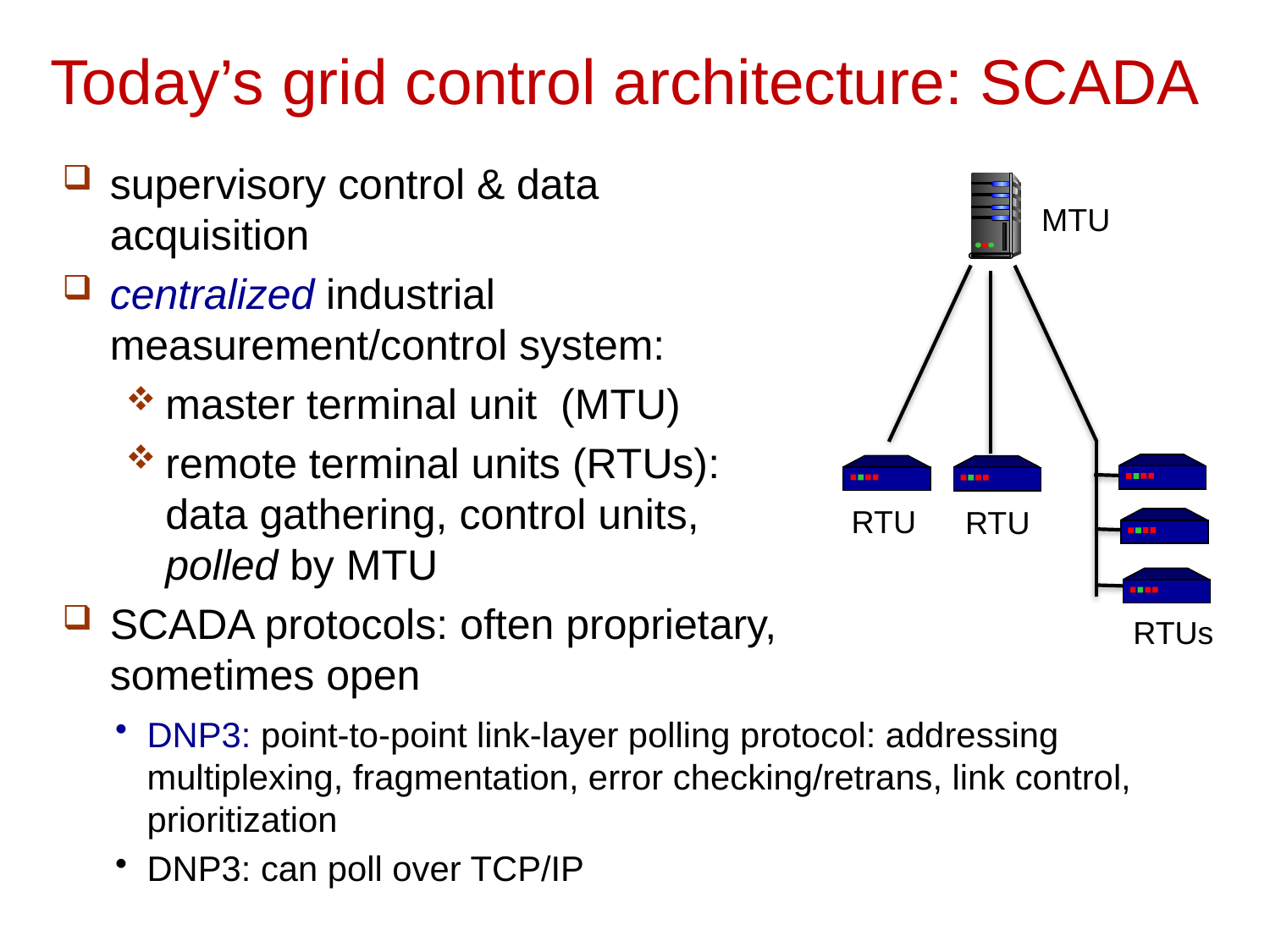

# Today’s grid control architecture: SCADA
supervisory control & data acquisition
centralized industrial measurement/control system:
master terminal unit  (MTU)
remote terminal units (RTUs): data gathering, control units, polled by MTU
SCADA protocols: often proprietary, sometimes open

MTU

RTU
RTU

RTUs
DNP3: point-to-point link-layer polling protocol: addressing multiplexing, fragmentation, error checking/retrans, link control, prioritization
DNP3: can poll over TCP/IP